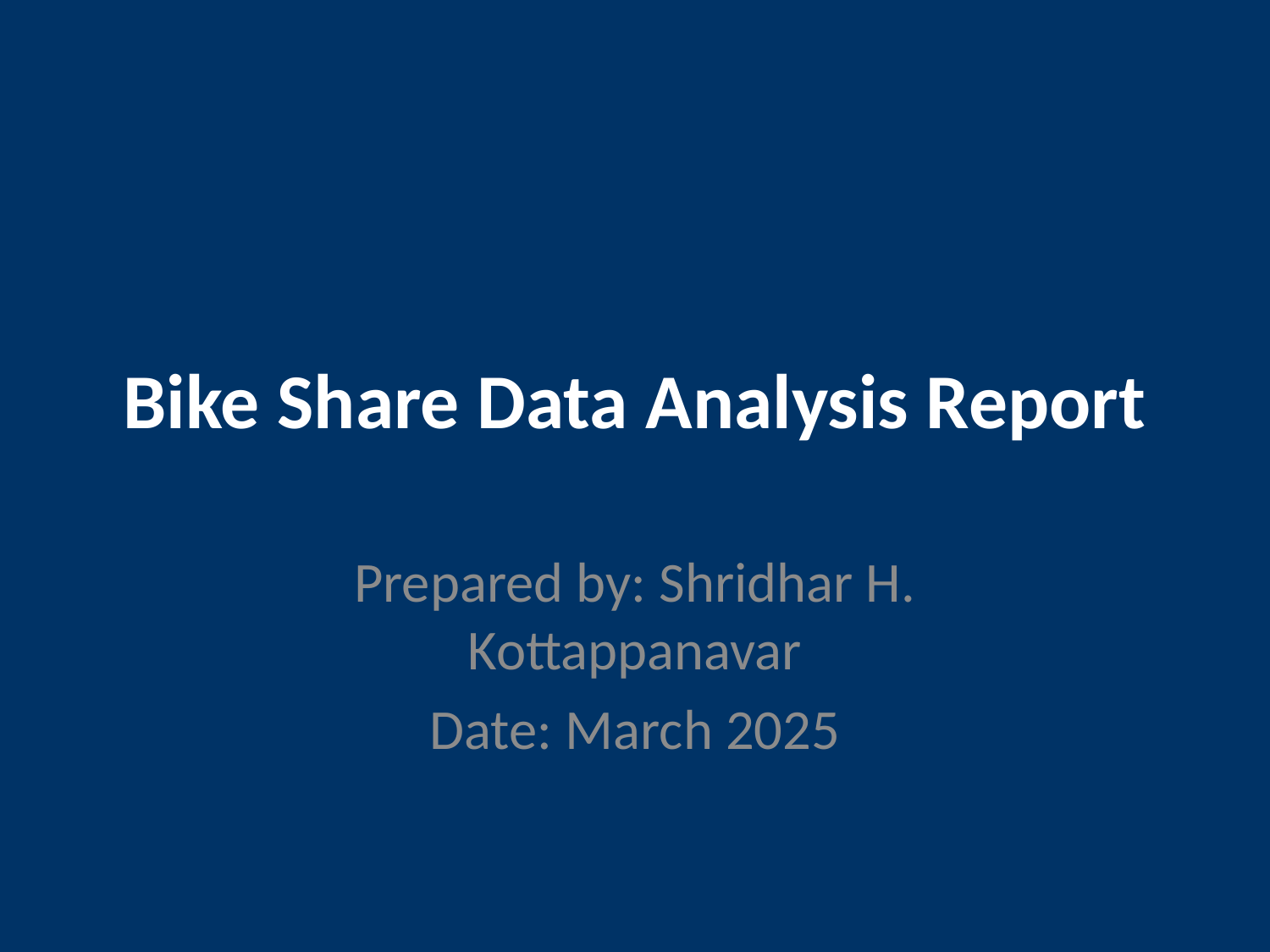

# Bike Share Data Analysis Report
Prepared by: Shridhar H. Kottappanavar
Date: March 2025